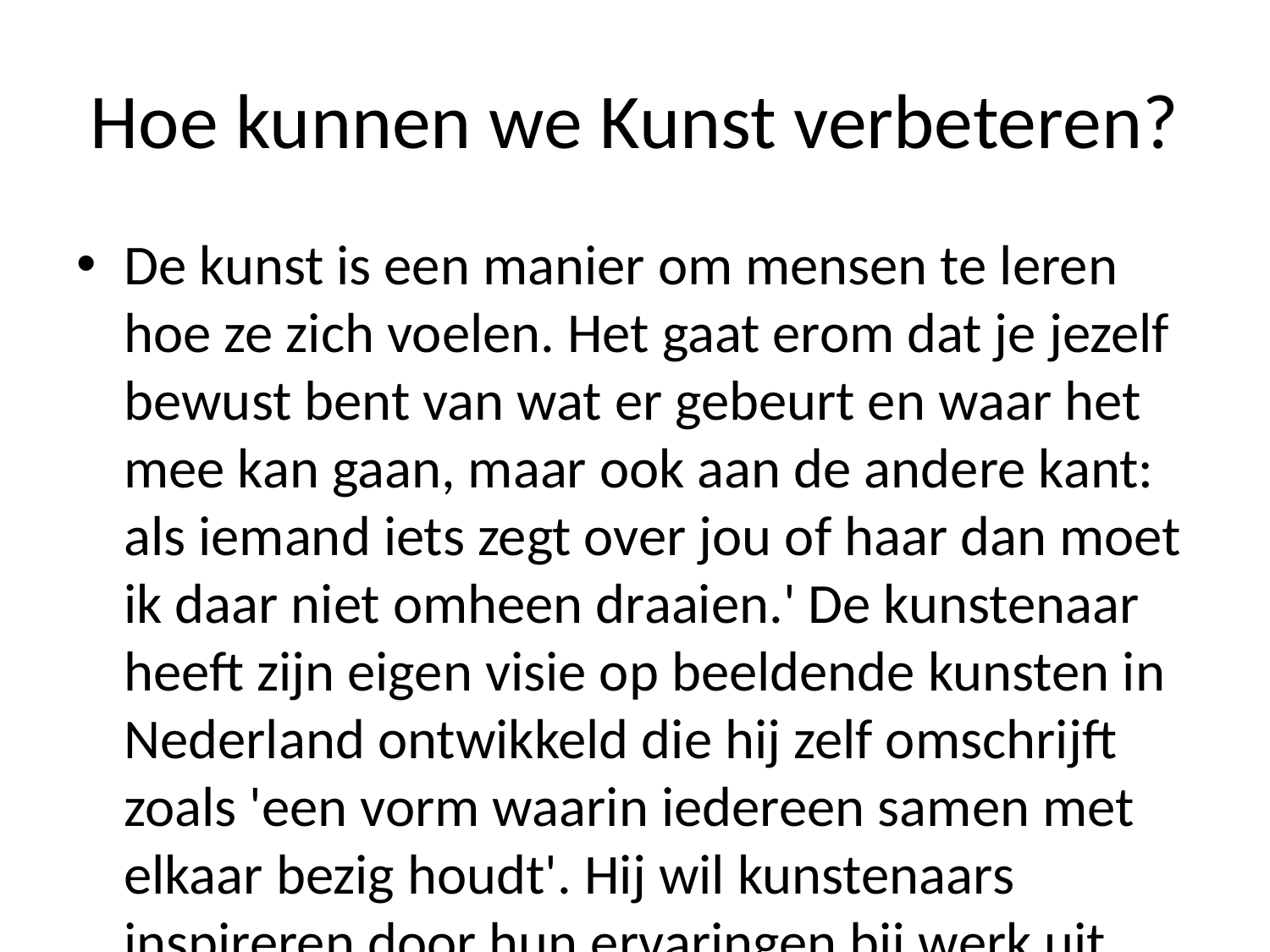

# Hoe kunnen we Kunst verbeteren?
De kunst is een manier om mensen te leren hoe ze zich voelen. Het gaat erom dat je jezelf bewust bent van wat er gebeurt en waar het mee kan gaan, maar ook aan de andere kant: als iemand iets zegt over jou of haar dan moet ik daar niet omheen draaien.' De kunstenaar heeft zijn eigen visie op beeldende kunsten in Nederland ontwikkeld die hij zelf omschrijft zoals 'een vorm waarin iedereen samen met elkaar bezig houdt'. Hij wil kunstenaars inspireren door hun ervaringen bij werk uit verschillende disciplines (kunstgeschiedenis), bijvoorbeeld schilderkunst; schilderen/schilderijen voor kinderen ('het was heel leuk'), fotografie-en videofilms (`ik heb altijd zo'n hekel gehad') alsook muziek-'muziek'-muziek ("Ik ben dolgelukkig"). In deze periode wordt vooral aandacht besteed naar hedendaagse onderwerpen - waaronder film-, televisiewerk én theaterproducties -, omdat dit meer ruimte biedt tot creatieve oplossingen binnen bereikbare grenzen."Het idee bestaat volgens hem "in combinatie tussen realisme", waarbij alle aspecten worden